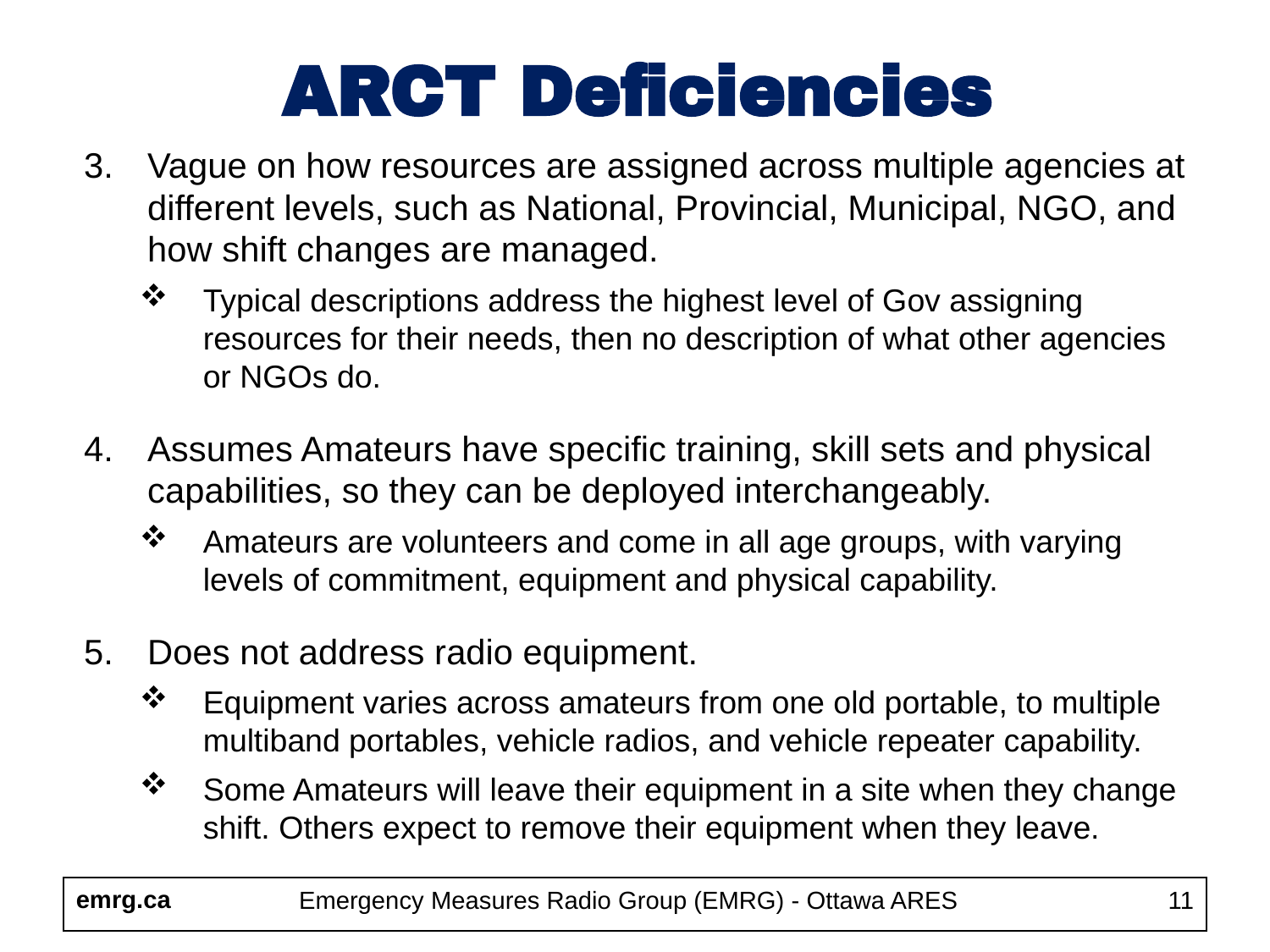

ARCT Deficiencies
Vague on how resources are assigned across multiple agencies at different levels, such as National, Provincial, Municipal, NGO, and how shift changes are managed.
Typical descriptions address the highest level of Gov assigning resources for their needs, then no description of what other agencies or NGOs do.
Assumes Amateurs have specific training, skill sets and physical capabilities, so they can be deployed interchangeably.
Amateurs are volunteers and come in all age groups, with varying levels of commitment, equipment and physical capability.
Does not address radio equipment.
Equipment varies across amateurs from one old portable, to multiple multiband portables, vehicle radios, and vehicle repeater capability.
Some Amateurs will leave their equipment in a site when they change shift. Others expect to remove their equipment when they leave.

Emergency Measures Radio Group (EMRG) - Ottawa ARES
11